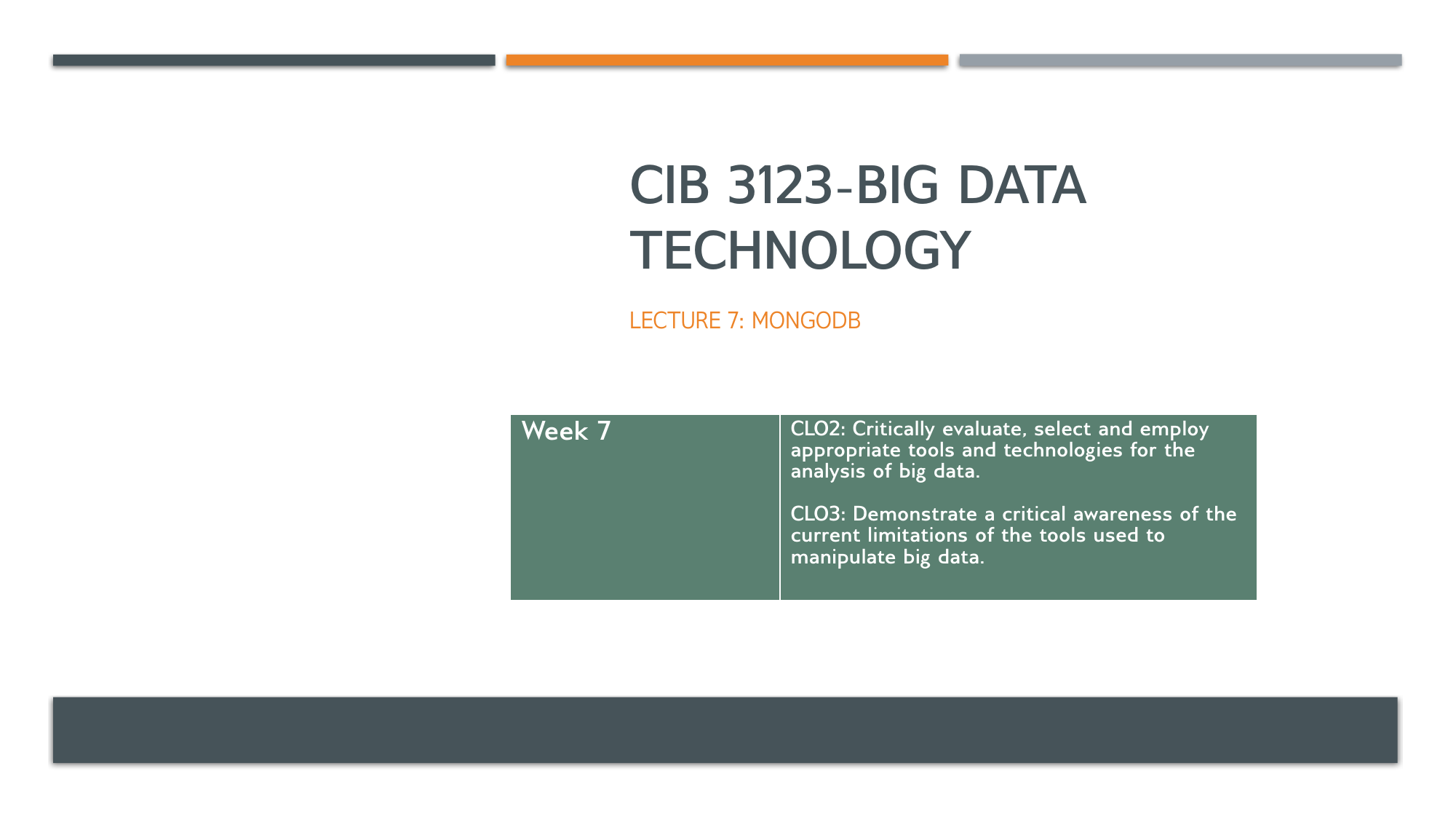

# CIB 3123-BIG data technology
Lecture 7: MongoDB

| Week 7 | CLO2: Critically evaluate, select and employ appropriate tools and technologies for the analysis of big data. CLO3: Demonstrate a critical awareness of the current limitations of the tools used to manipulate big data. |
| --- | --- |